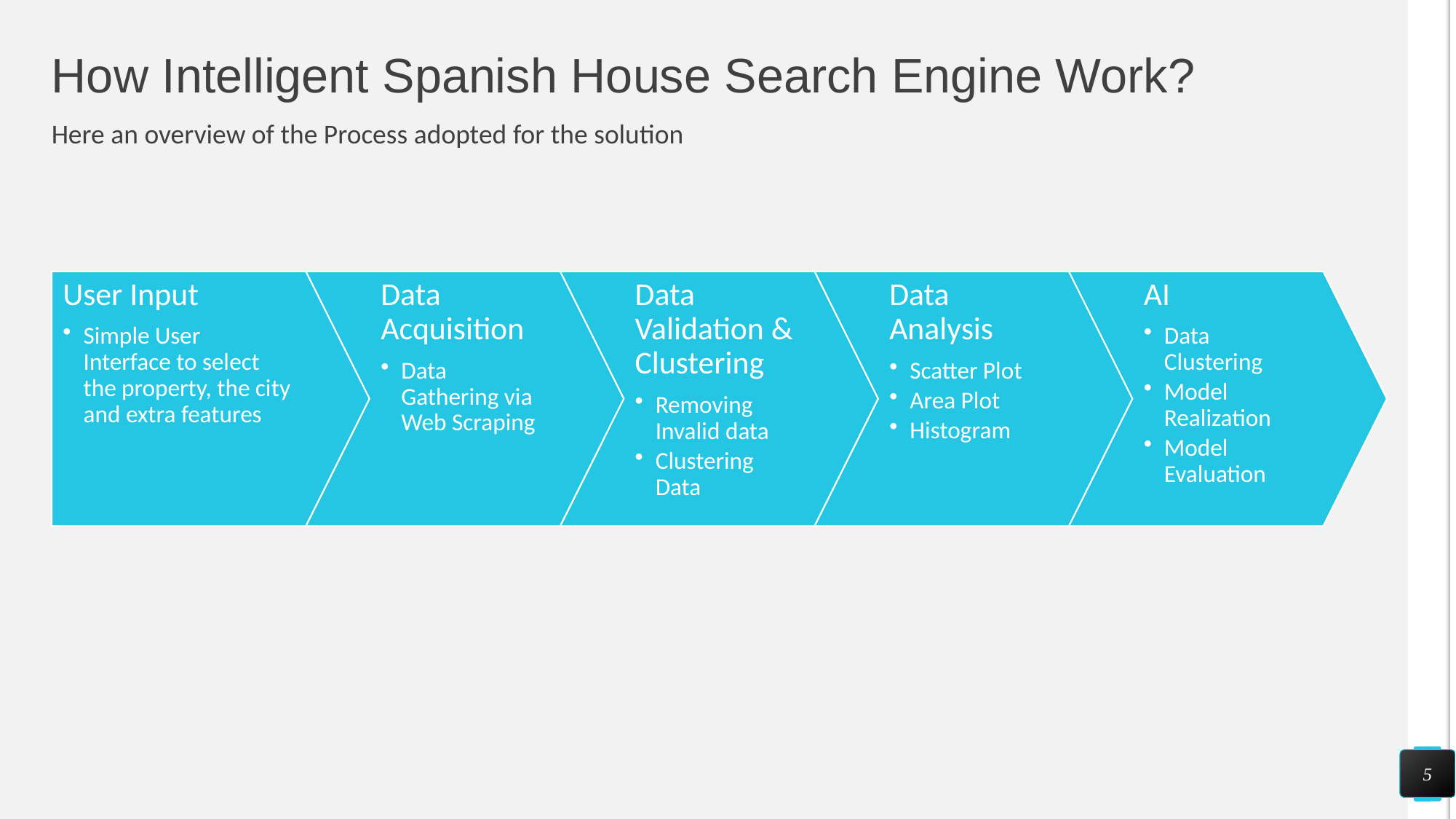

User Input
Simple User Interface to select the property, the city and extra features
Data Acquisition
Data Gathering via Web Scraping
Data Validation & Clustering
Removing Invalid data
Clustering Data
Data Analysis
Scatter Plot
Area Plot
Histogram
AI
Data Clustering
Model Realization
Model Evaluation
# How Intelligent Spanish House Search Engine Work?
Here an overview of the Process adopted for the solution

5